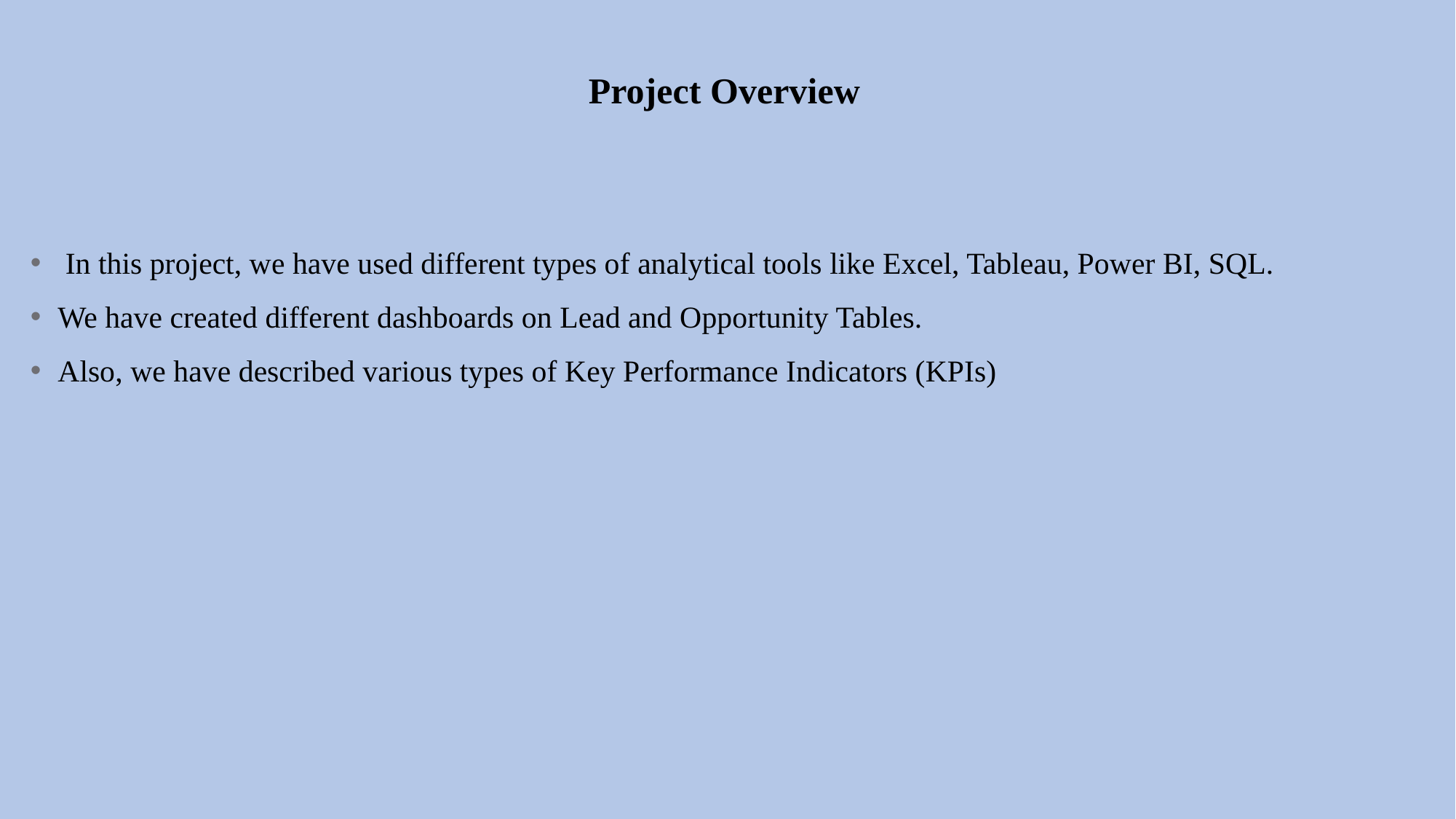

# Project Overview
 In this project, we have used different types of analytical tools like Excel, Tableau, Power BI, SQL.
We have created different dashboards on Lead and Opportunity Tables.
Also, we have described various types of Key Performance Indicators (KPIs)